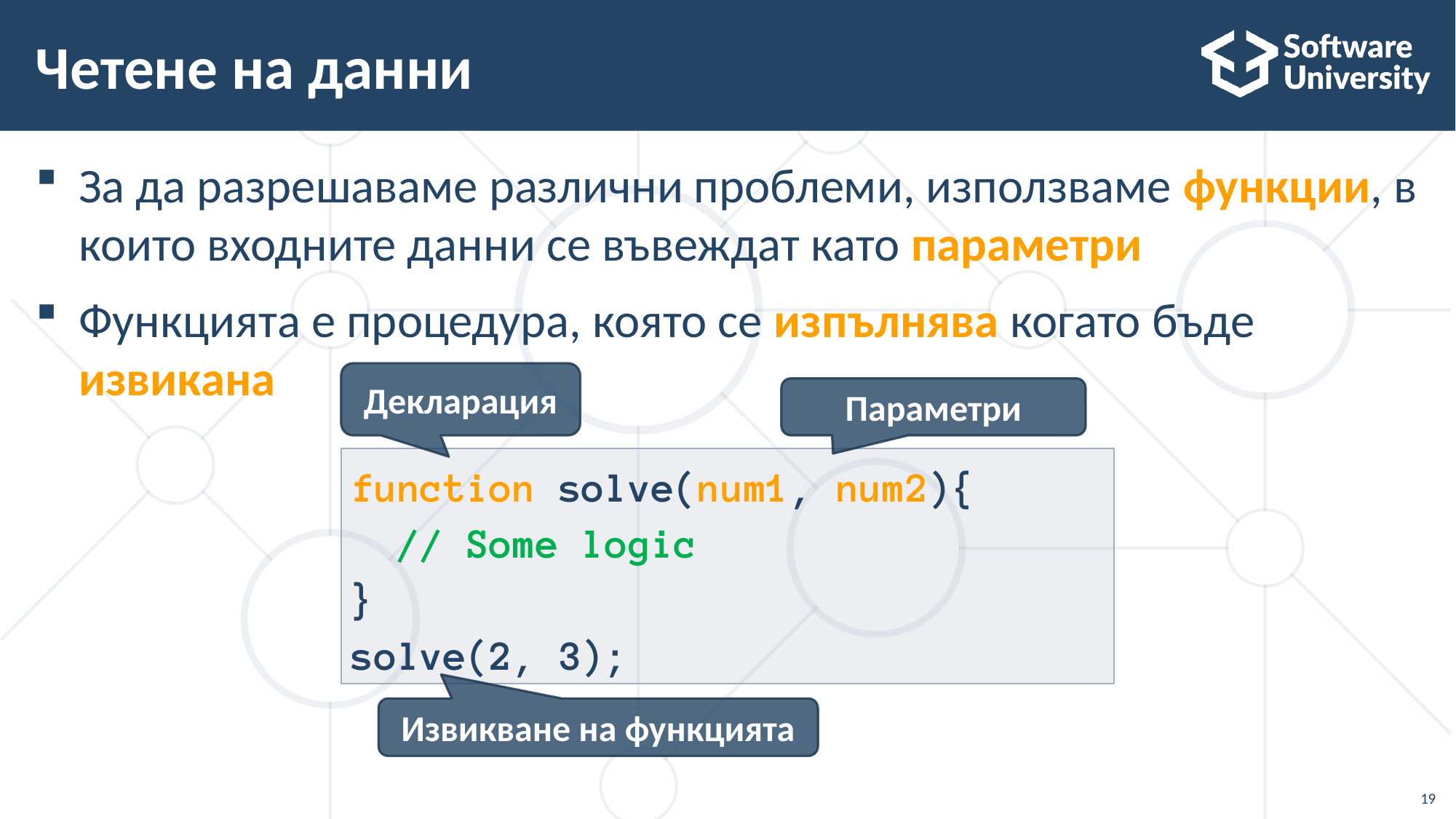

# Четене на данни
За да разрешаваме различни проблеми, използваме функции, в които входните данни се въвеждат като параметри
Функцията е процедура, която се изпълнява когато бъде извикана

Декларация
Параметри
function solve(num1, num2){
  // Some logic
}
solve(2, 3);
Извикване на функцията
19